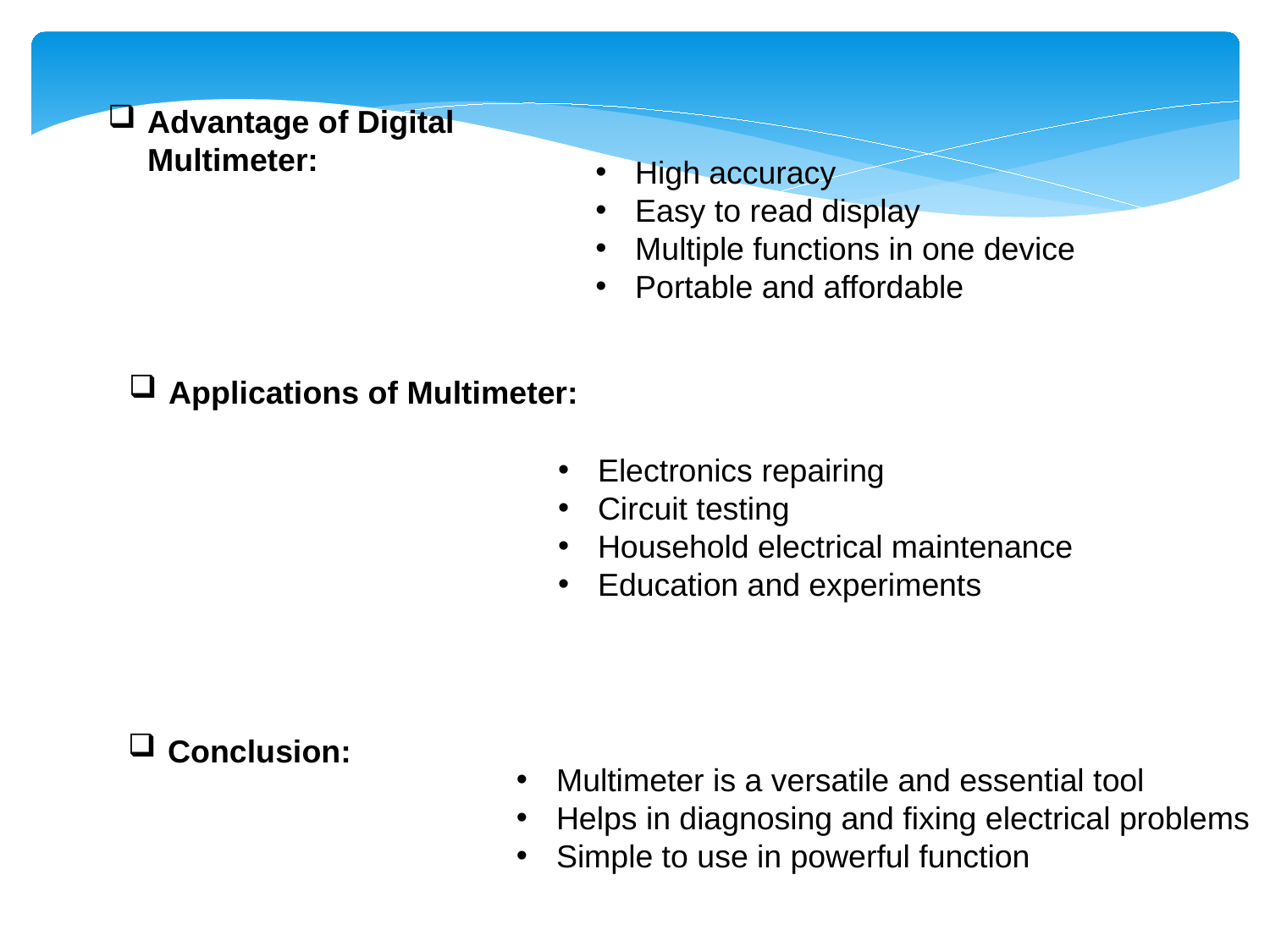

Advantage of Digital Multimeter:
High accuracy
Easy to read display
Multiple functions in one device
Portable and affordable
Applications of Multimeter:
Electronics repairing
Circuit testing
Household electrical maintenance
Education and experiments
Conclusion:
Multimeter is a versatile and essential tool
Helps in diagnosing and fixing electrical problems
Simple to use in powerful function